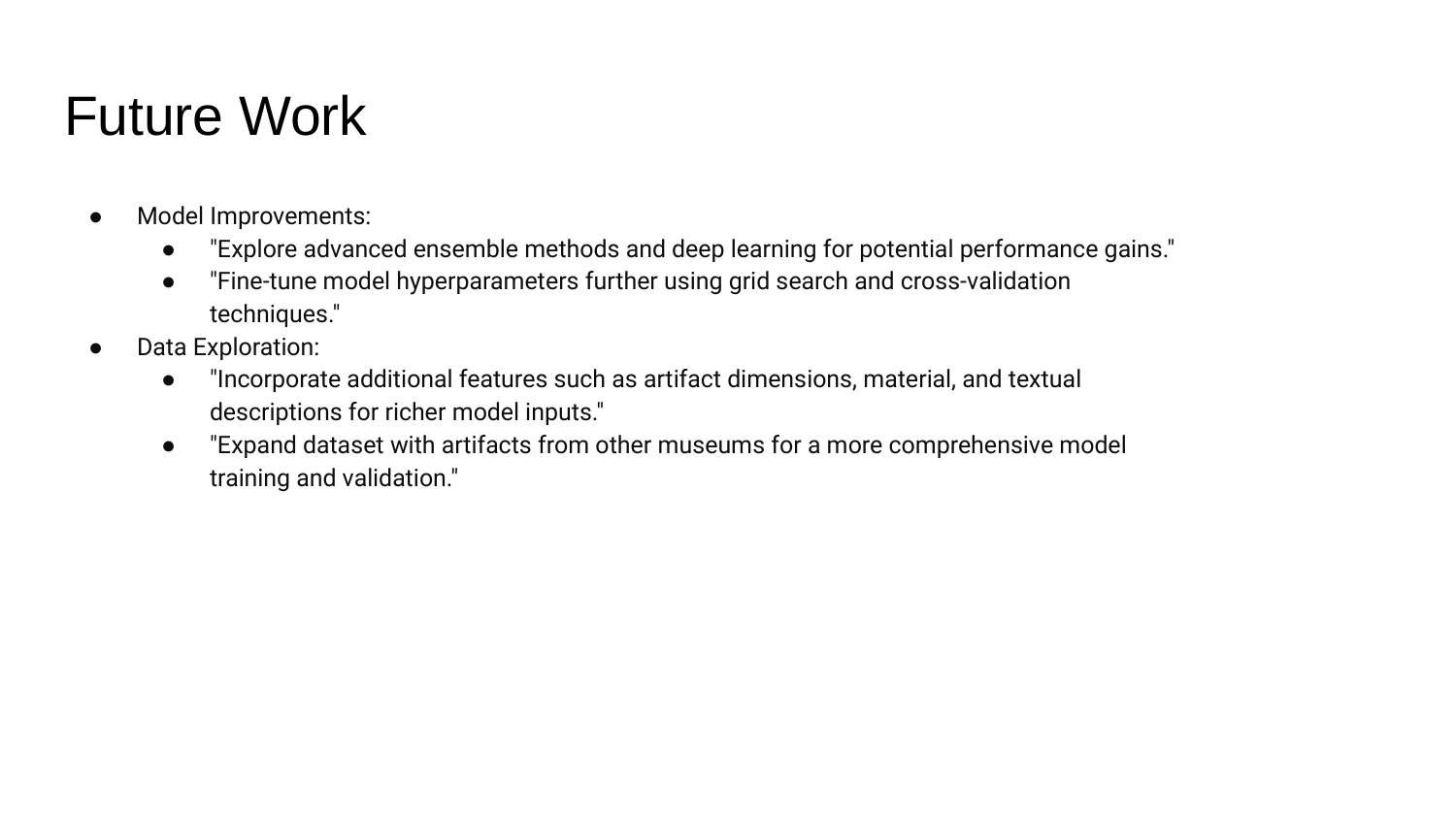

# Future Work
Model Improvements:
"Explore advanced ensemble methods and deep learning for potential performance gains."
"Fine-tune model hyperparameters further using grid search and cross-validation techniques."
Data Exploration:
"Incorporate additional features such as artifact dimensions, material, and textual descriptions for richer model inputs."
"Expand dataset with artifacts from other museums for a more comprehensive model training and validation."